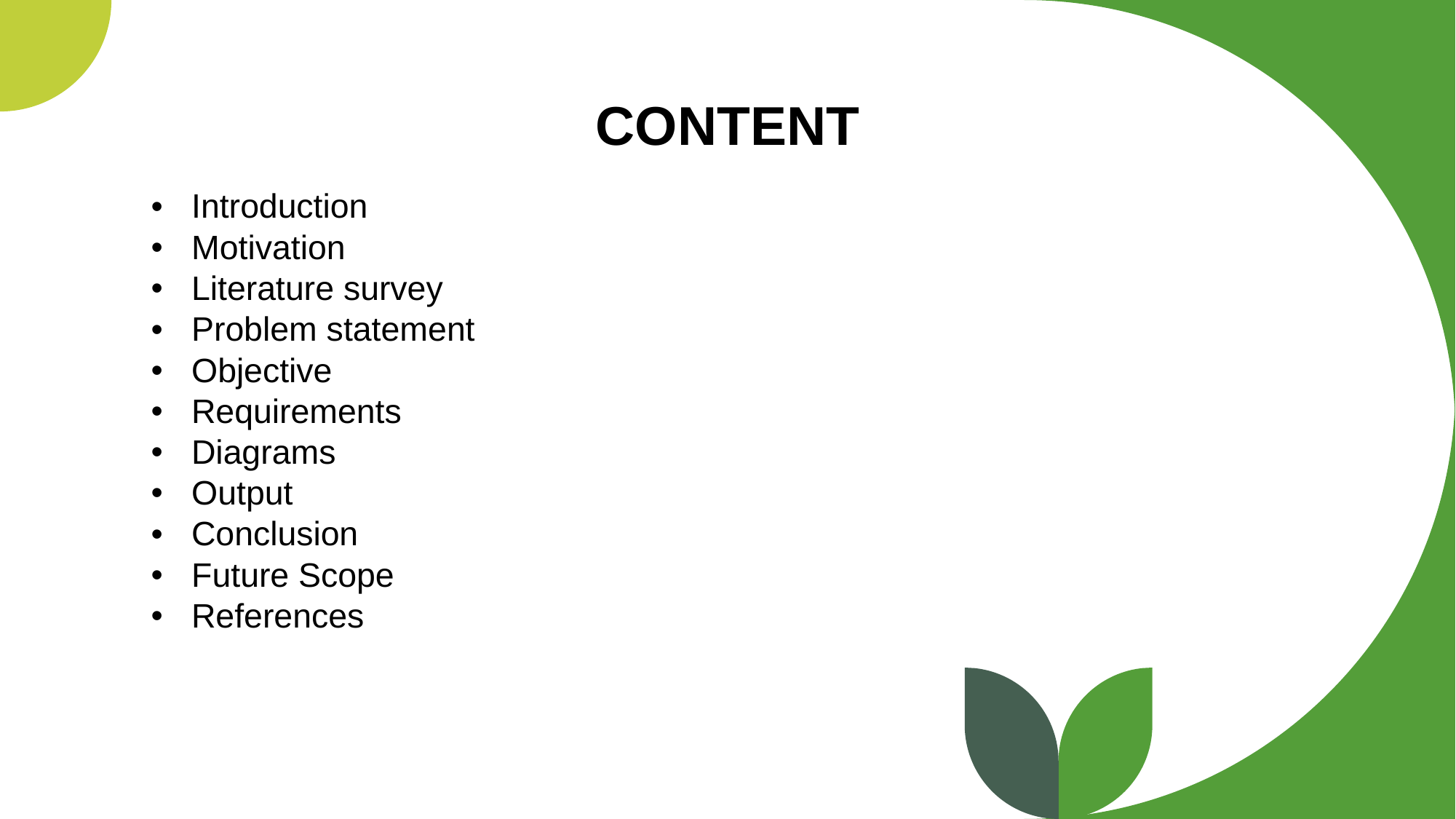

# CONTENT
Introduction
Motivation
Literature survey
Problem statement
Objective
Requirements
Diagrams
Output
Conclusion
Future Scope
References